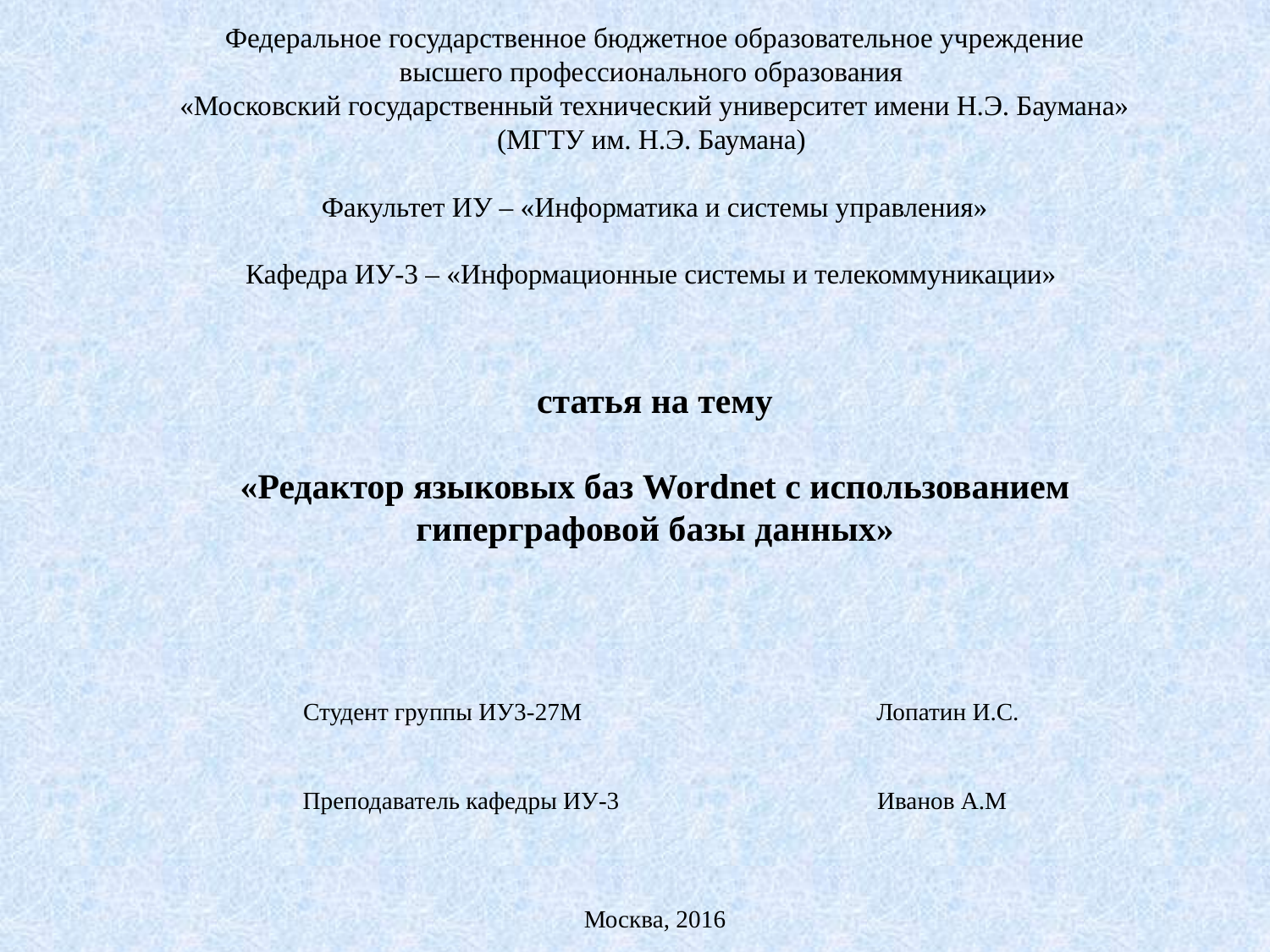

# Федеральное государственное бюджетное образовательное учреждение высшего профессионального образования  «Московский государственный технический университет имени Н.Э. Баумана» (МГТУ им. Н.Э. Баумана)  Факультет ИУ – «Информатика и системы управления» Кафедра ИУ-3 – «Информационные системы и телекоммуникации»    статья на тему   «Редактор языковых баз Wordnet с использованием гиперграфовой базы данных»       Студент группы ИУ3-27М                                                Лопатин И.С.     Преподаватель кафедры ИУ-3                                          Иванов А.М       Москва, 2016